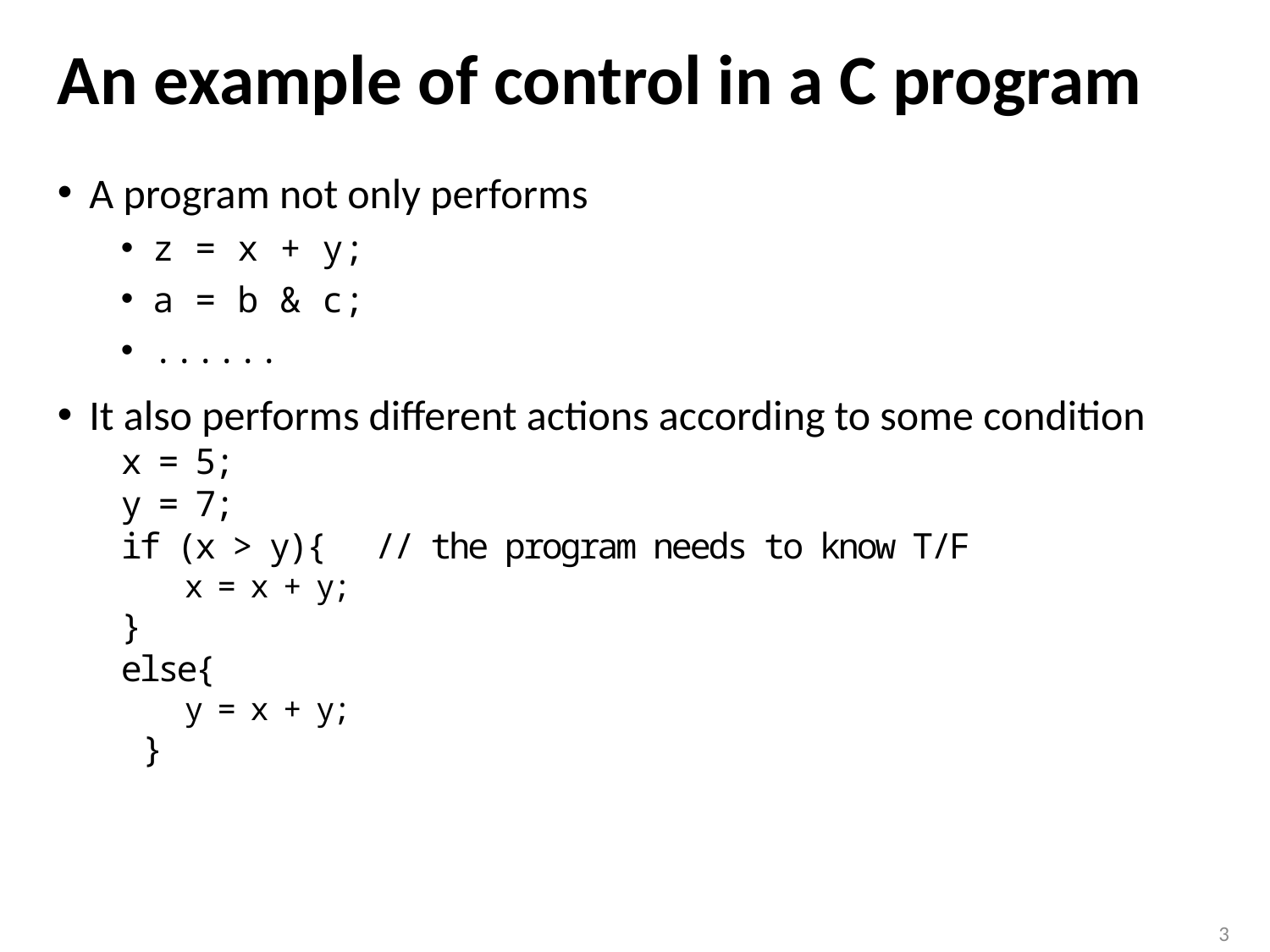

# An example of control in a C program
A program not only performs
z = x + y;
a = b & c;
......
It also performs different actions according to some condition
x = 5;
y = 7;
if (x > y){	// the program needs to know T/F
x = x + y;
}
else{
y = x + y;
 }
3